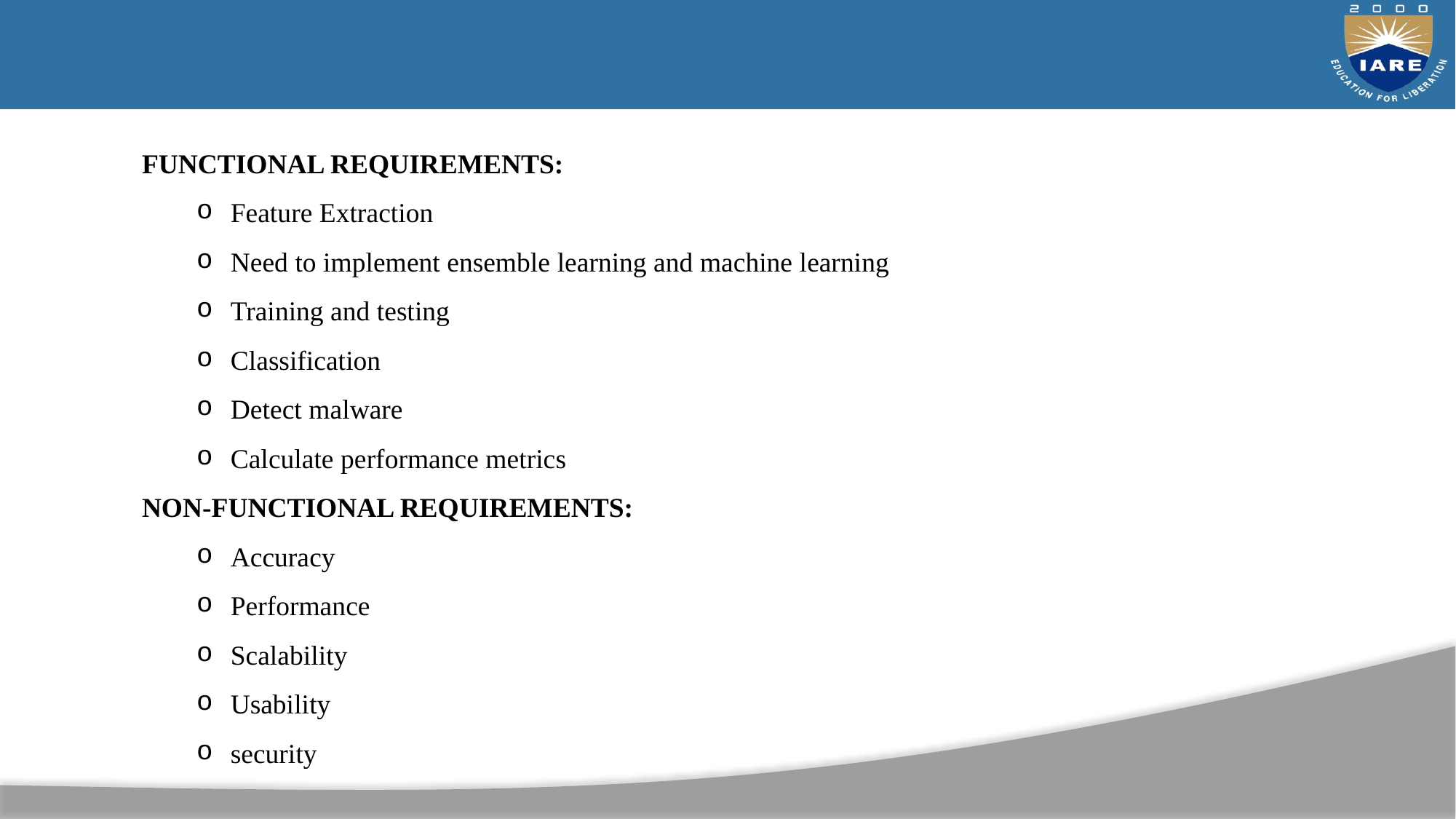

FUNCTIONAL REQUIREMENTS:
Feature Extraction
Need to implement ensemble learning and machine learning
Training and testing
Classification
Detect malware
Calculate performance metrics
NON-FUNCTIONAL REQUIREMENTS:
Accuracy
Performance
Scalability
Usability
security